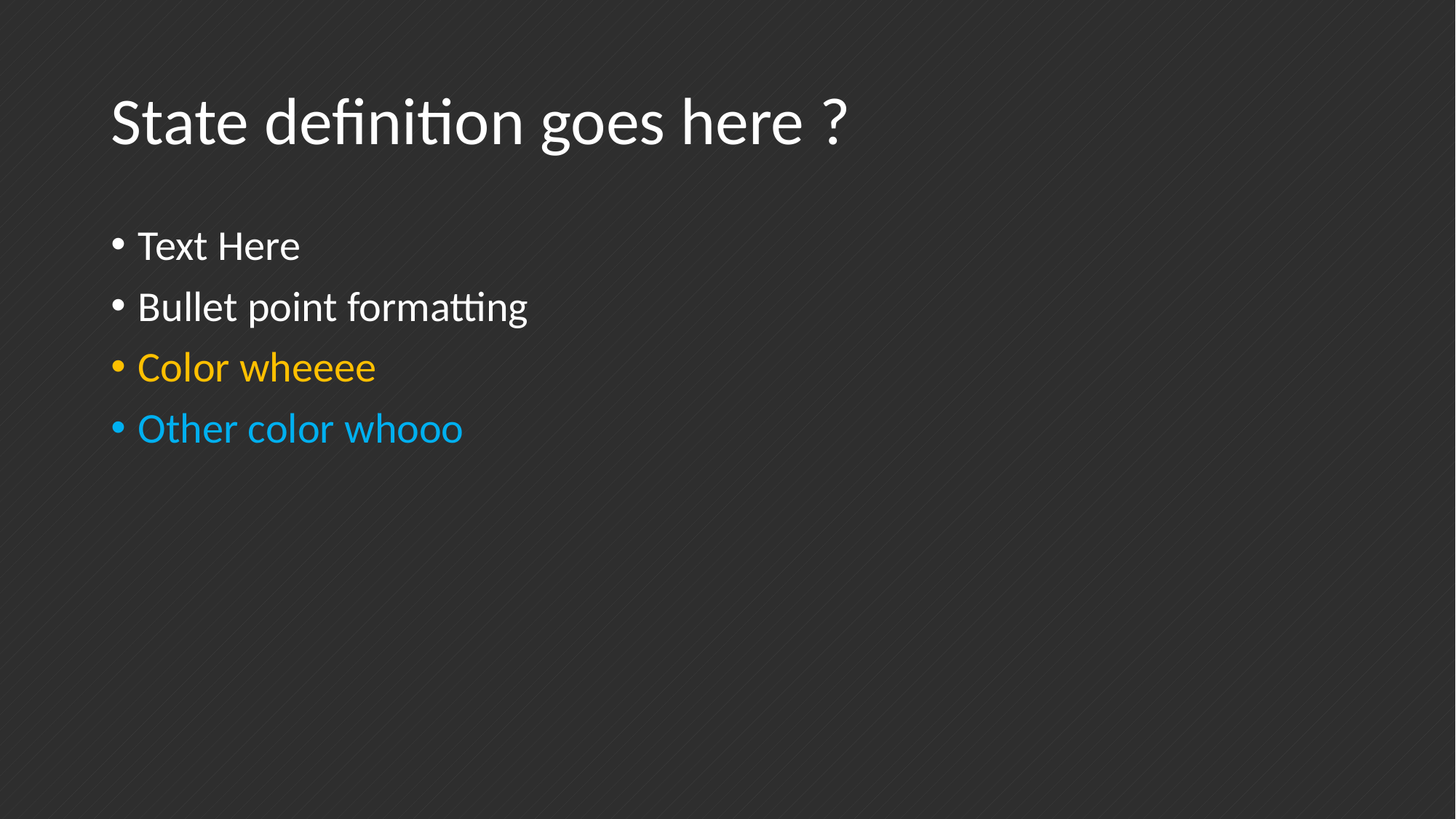

# State definition goes here ?
Text Here
Bullet point formatting
Color wheeee
Other color whooo